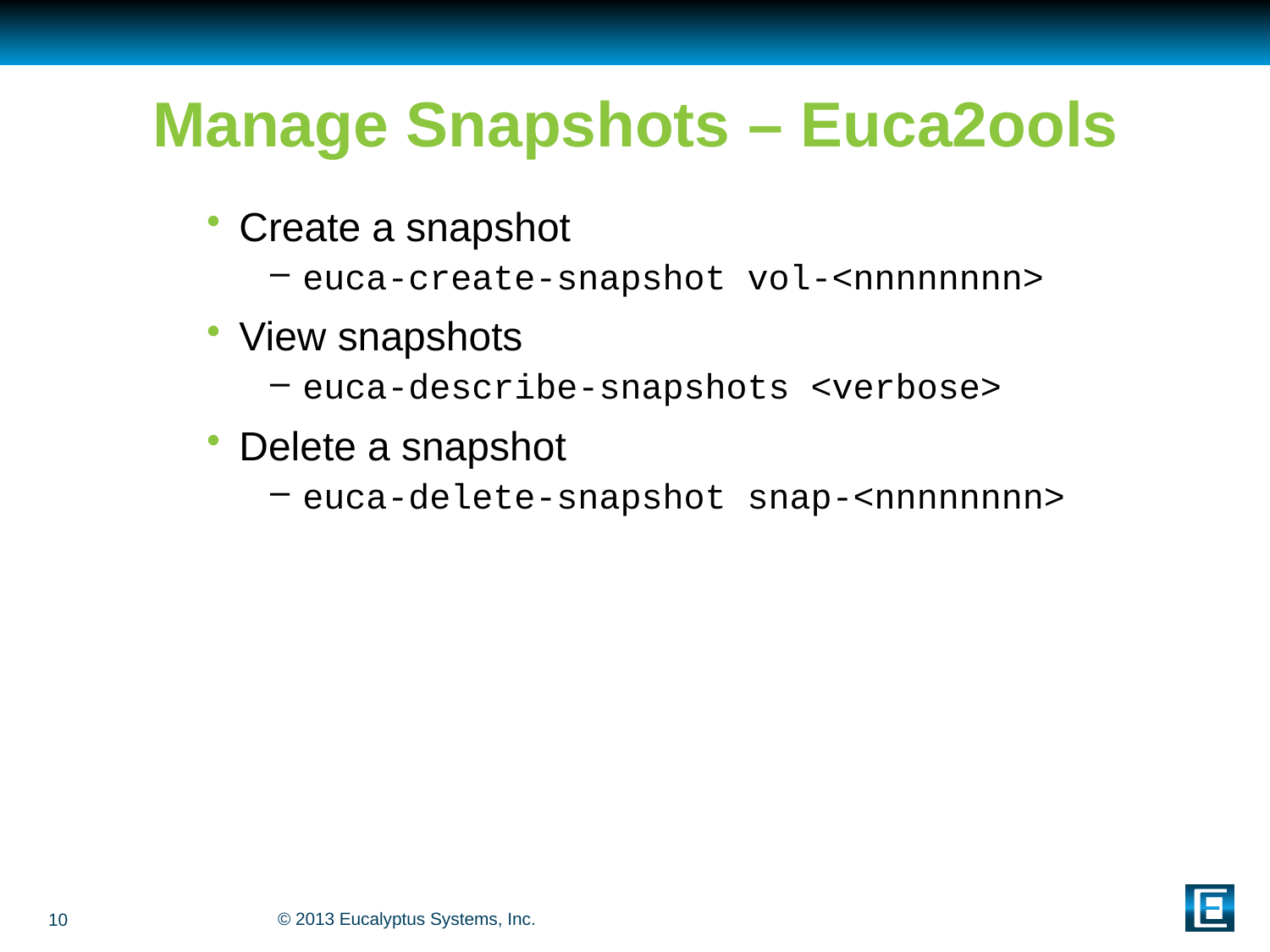

# Manage Snapshots – Euca2ools
Create a snapshot
euca-create-snapshot vol-<nnnnnnnn>
View snapshots
euca-describe-snapshots <verbose>
Delete a snapshot
euca-delete-snapshot snap-<nnnnnnnn>
10